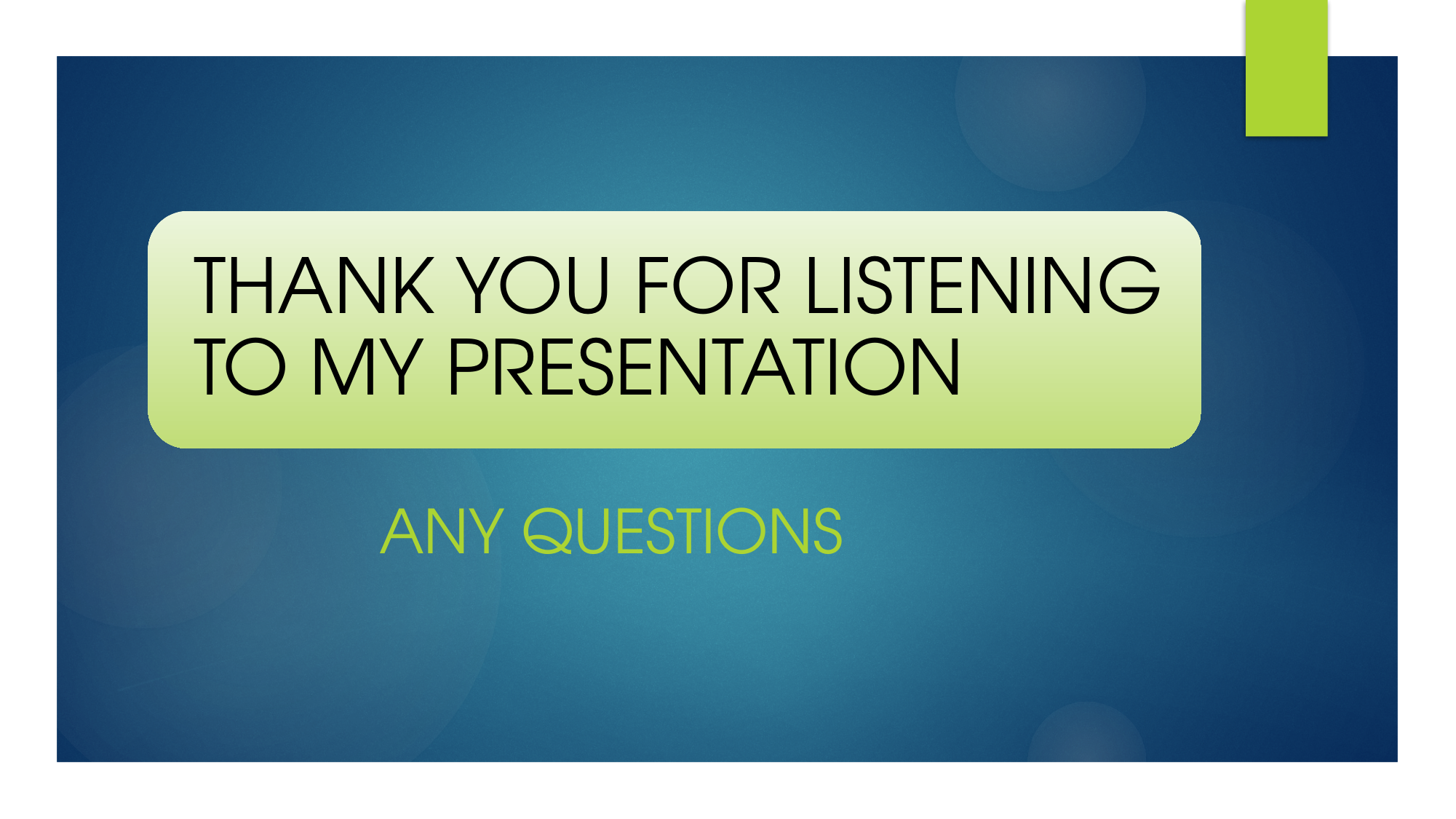

THANK YOU FOR LISTENING TO MY PRESENTATION
ANY QUESTIONS